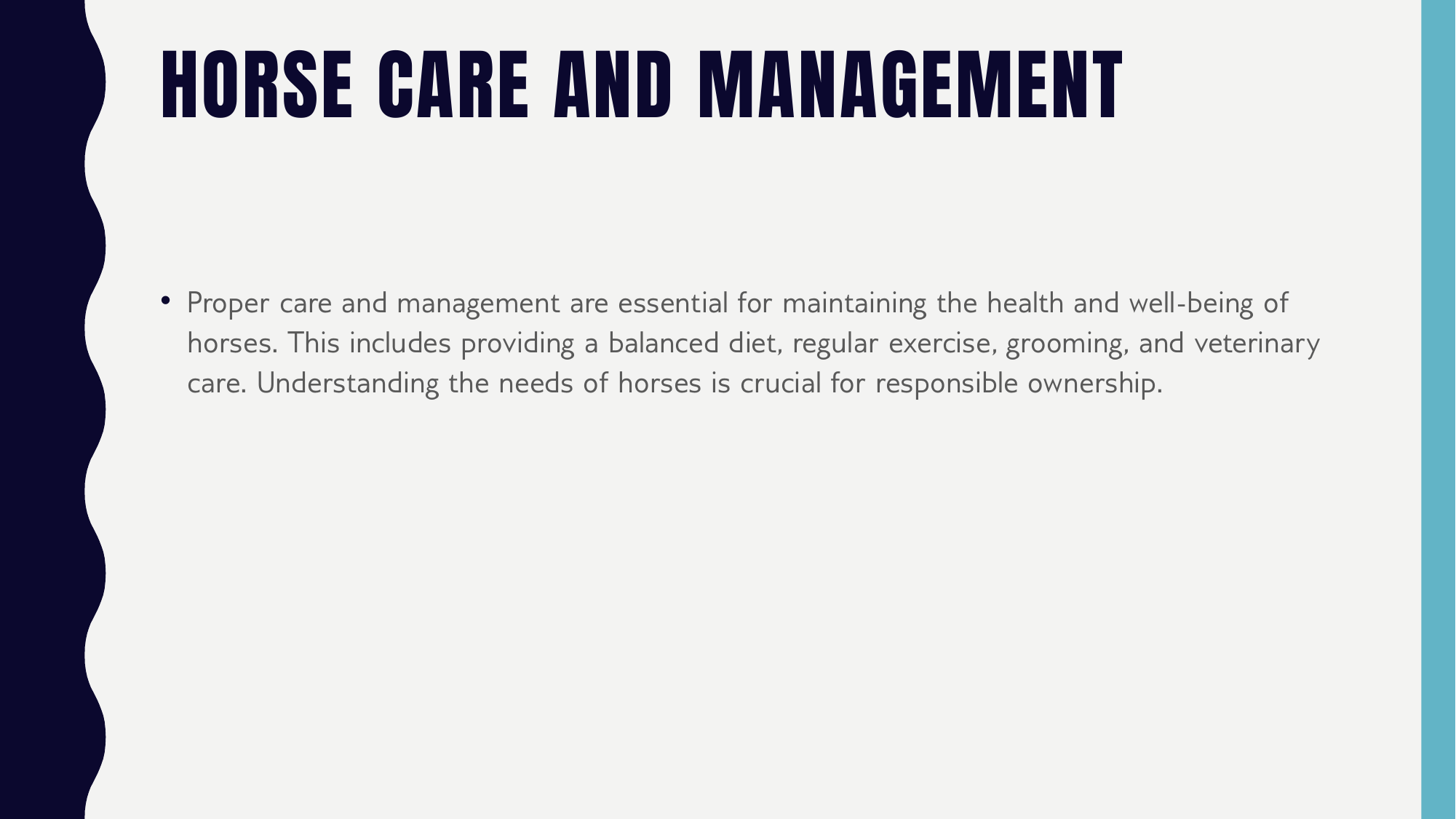

# Horse Care and Management
Proper care and management are essential for maintaining the health and well-being of horses. This includes providing a balanced diet, regular exercise, grooming, and veterinary care. Understanding the needs of horses is crucial for responsible ownership.